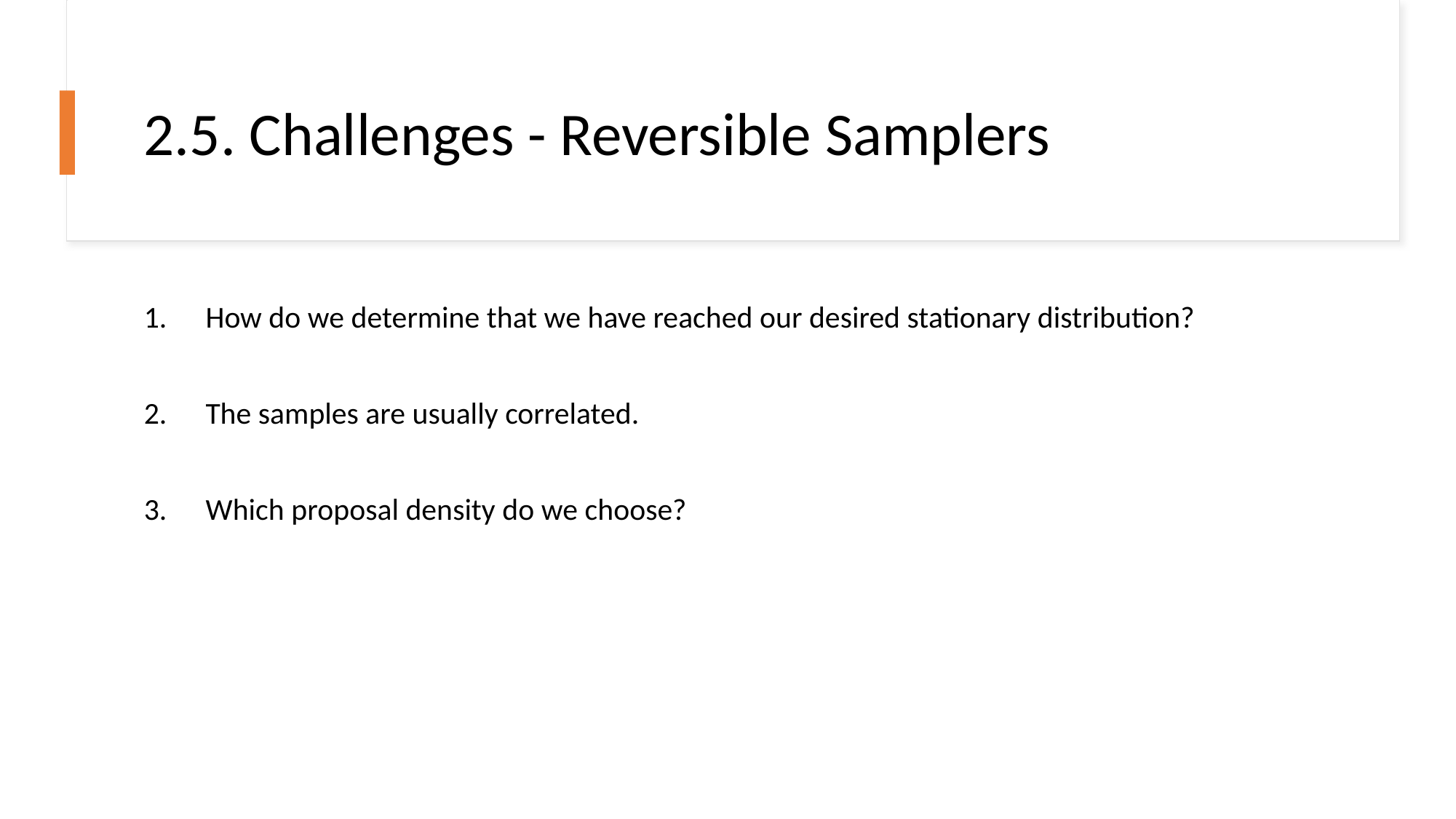

# 2.5. Challenges - Reversible Samplers

How do we determine that we have reached our desired stationary distribution?

The samples are usually correlated.

Which proposal density do we choose?